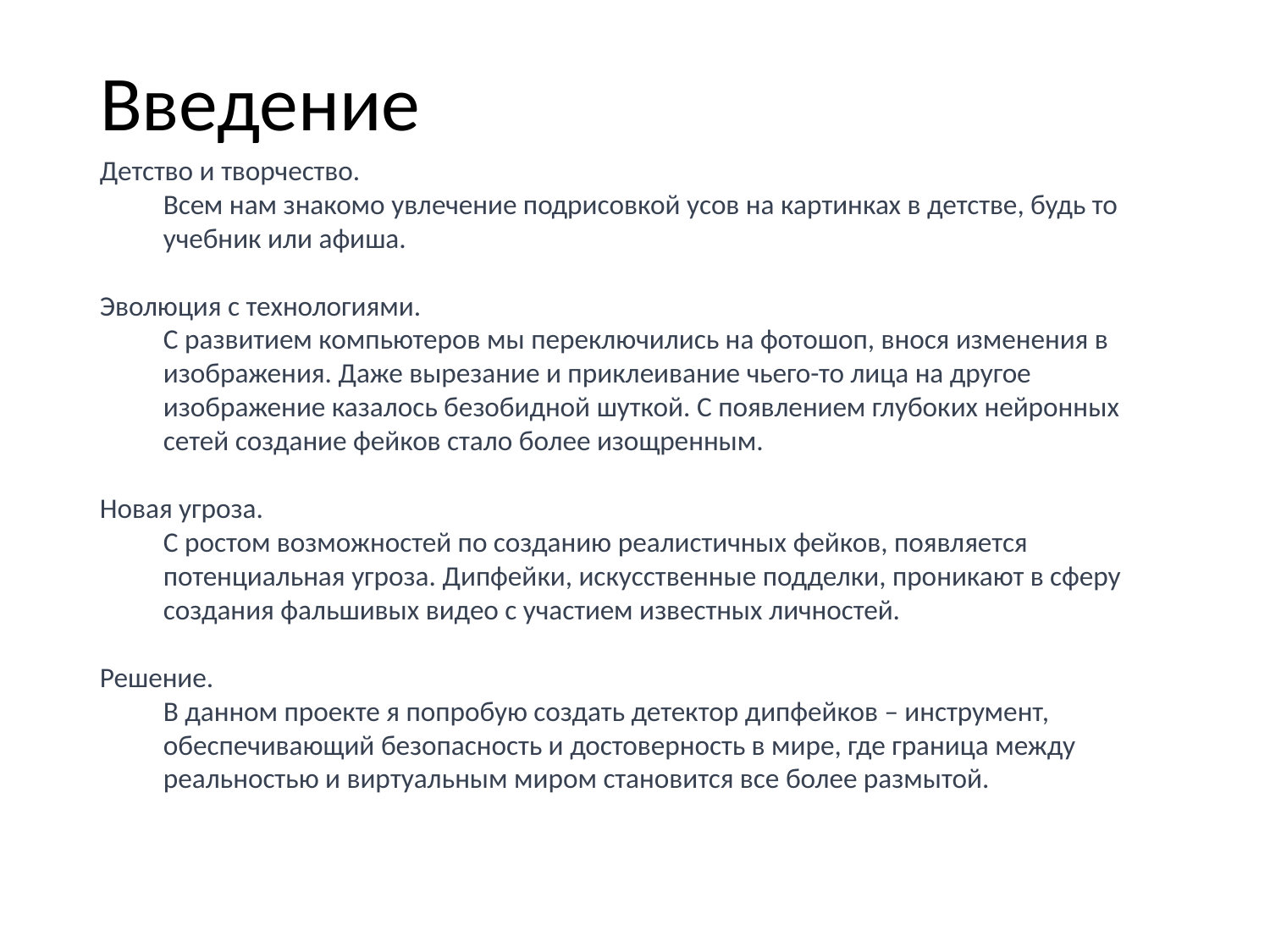

# Введение
Детство и творчество.
Всем нам знакомо увлечение подрисовкой усов на картинках в детстве, будь то учебник или афиша.

Эволюция с технологиями.
С развитием компьютеров мы переключились на фотошоп, внося изменения в изображения. Даже вырезание и приклеивание чьего-то лица на другое изображение казалось безобидной шуткой. С появлением глубоких нейронных сетей создание фейков стало более изощренным.

Новая угроза.
С ростом возможностей по созданию реалистичных фейков, появляется потенциальная угроза. Дипфейки, искусственные подделки, проникают в сферу создания фальшивых видео с участием известных личностей.

Решение.
В данном проекте я попробую создать детектор дипфейков – инструмент, обеспечивающий безопасность и достоверность в мире, где граница между реальностью и виртуальным миром становится все более размытой.